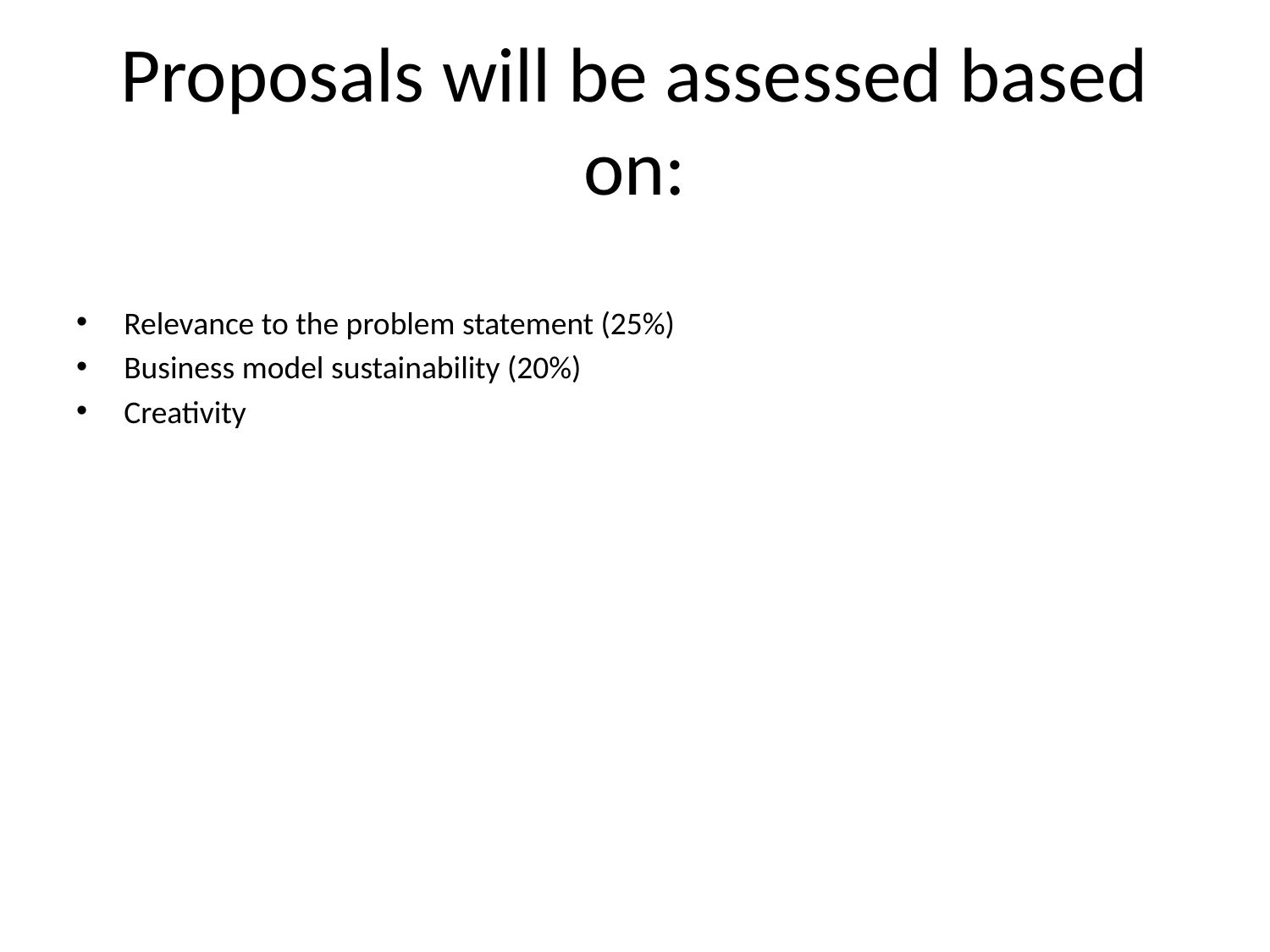

# Proposals will be assessed based on:

Relevance to the problem statement (25%)
Business model sustainability (20%)
Creativity